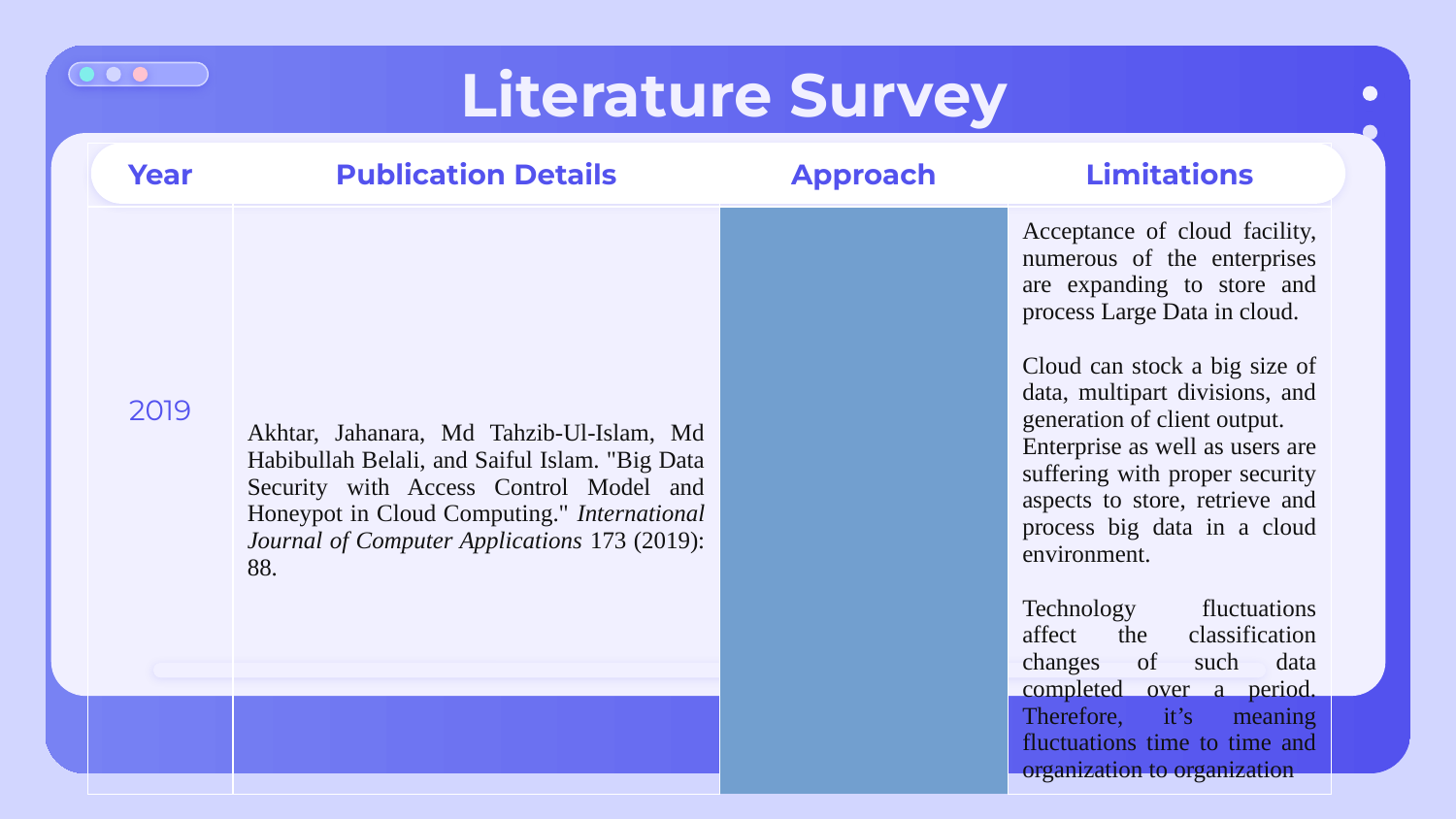

Literature Survey

| Year | Publication Details |  | Approach | Limitations |
| --- | --- | --- | --- | --- |
| 2019 | Akhtar, Jahanara, Md Tahzib-Ul-Islam, Md Habibullah Belali, and Saiful Islam. "Big Data Security with Access Control Model and Honeypot in Cloud Computing." International Journal of Computer Applications 173 (2019): 88. |  | Acceptance of cloud facility, numerous of the enterprises are expanding to store and process Large Data in cloud. Cloud can stock a big size of data, multipart divisions, and generation of client output. | Enterprise as well as users are suffering with proper security aspects to store, retrieve and process big data in a cloud environment. Technology fluctuations affect the classification changes of such data completed over a period. Therefore, it’s meaning fluctuations time to time and organization to organization |